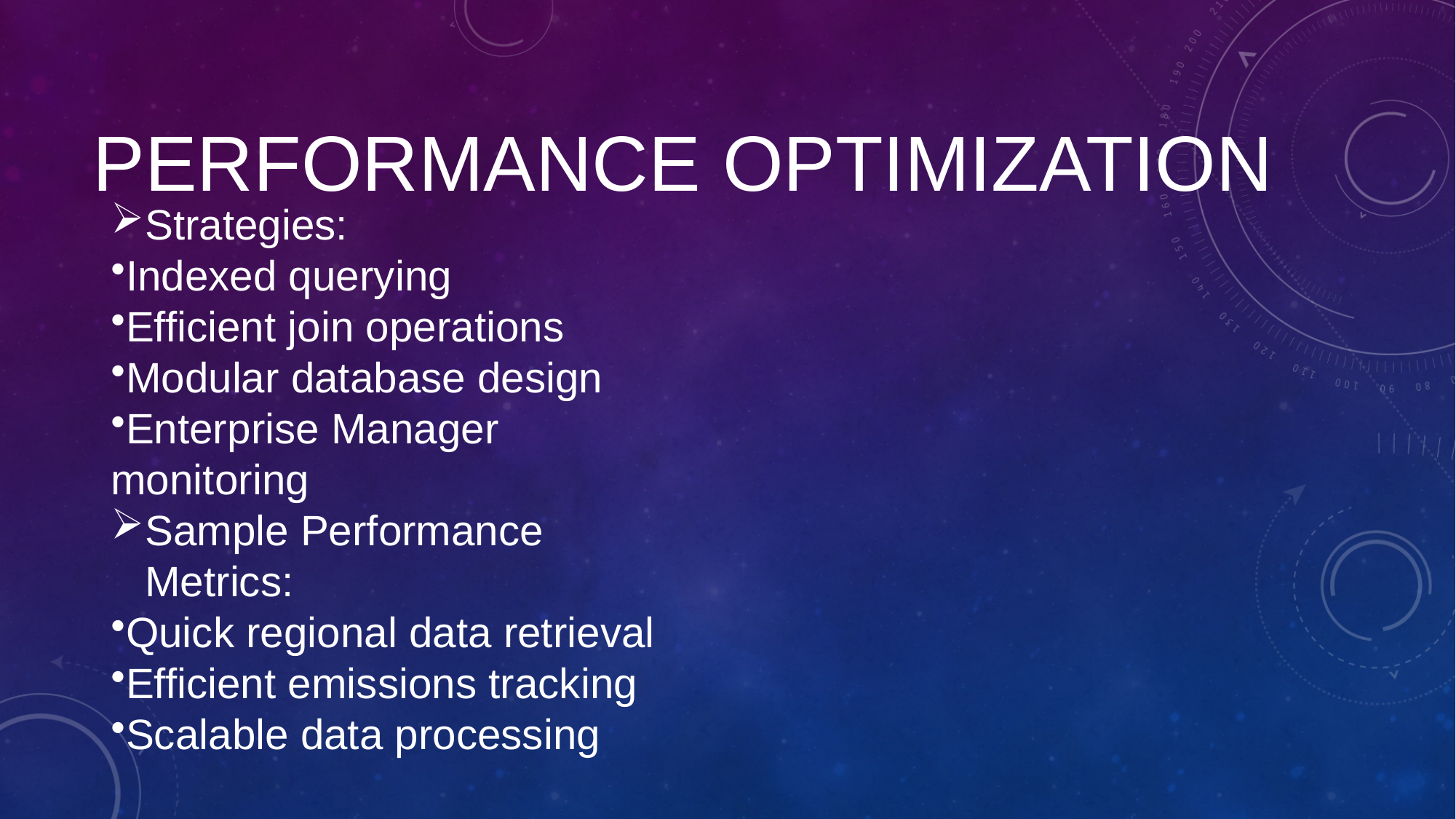

# Performance Optimization

Strategies:
Indexed querying
Efficient join operations
Modular database design
Enterprise Manager monitoring
Sample Performance Metrics:
Quick regional data retrieval
Efficient emissions tracking
Scalable data processing